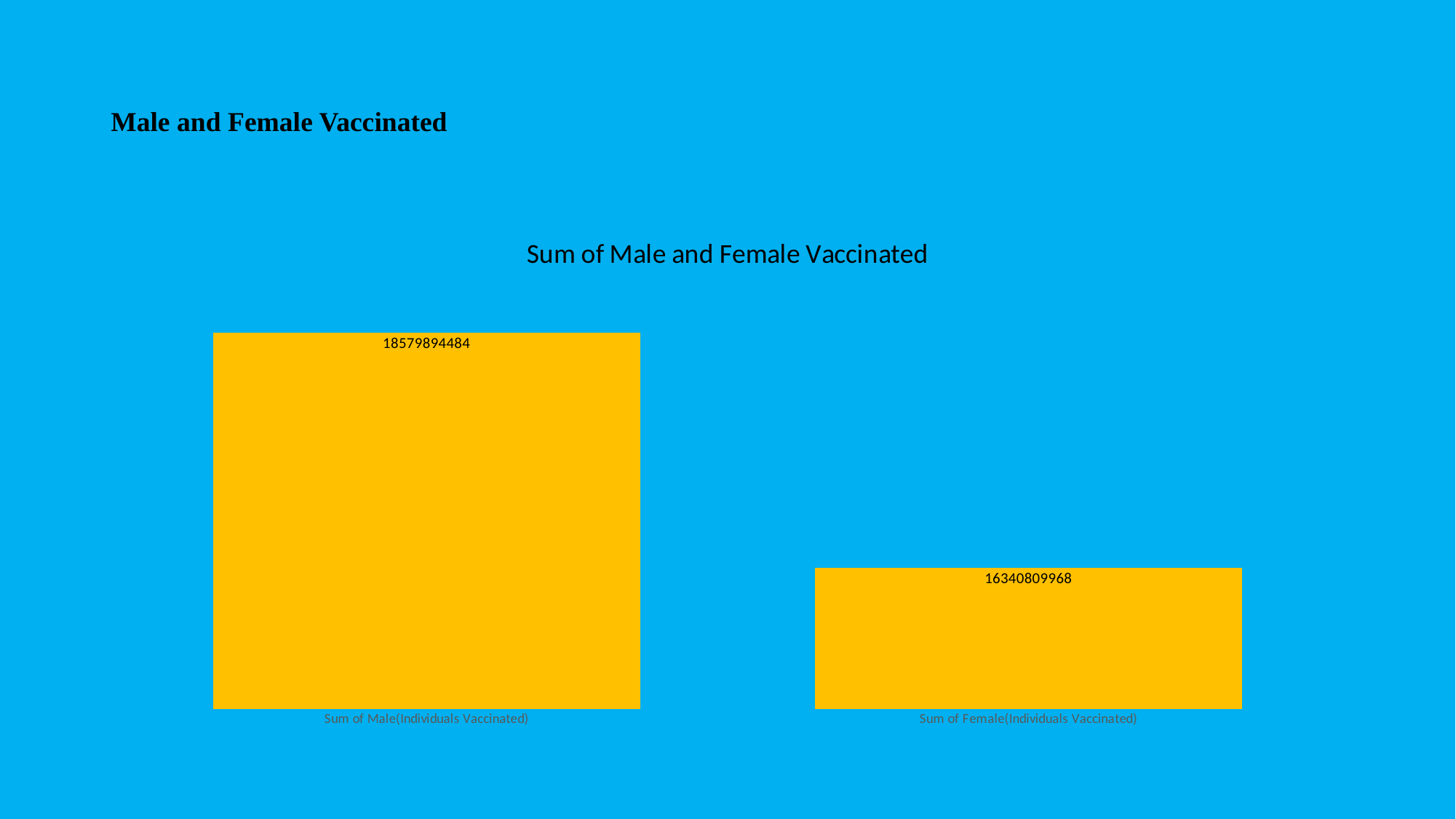

# Male and Female Vaccinated

### Chart: Sum of Male and Female Vaccinated

| Category |  |
|---|---|
| Sum of Male(Individuals Vaccinated) | 18579894484.0 |
| Sum of Female(Individuals Vaccinated) | 16340809968.0 |